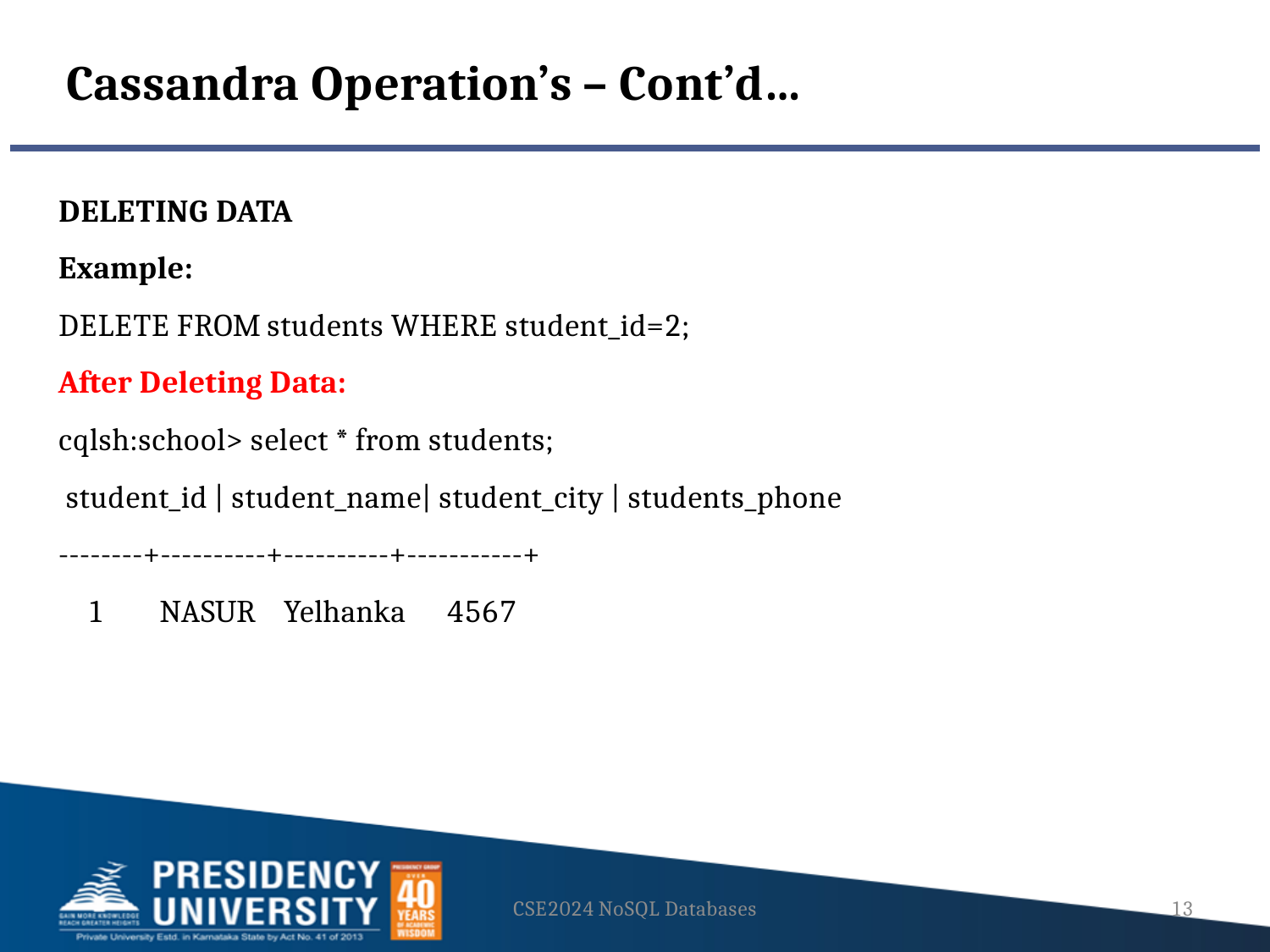

Cassandra Operation’s – Cont’d…

DELETING DATA
Example:
DELETE FROM students WHERE student_id=2;
After Deleting Data:
cqlsh:school> select * from students;
 student_id | student_name| student_city | students_phone
--------+----------+----------+-----------+
    1        NASUR    Yelhanka	 4567

CSE2024 NoSQL Databases
13